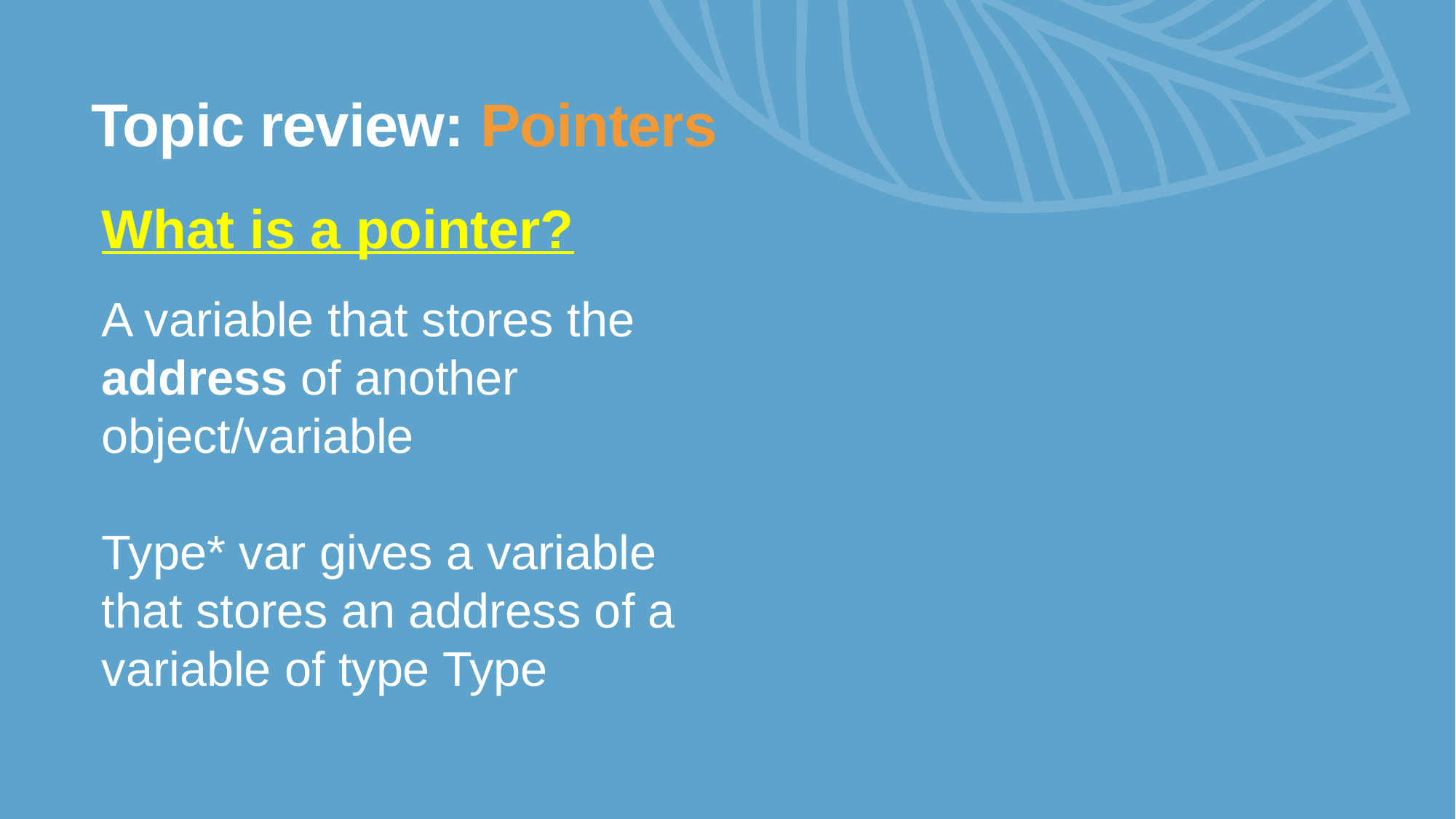

# Topic review: Pointers
What is a pointer?

A variable that stores the address of another object/variable

Type* var gives a variable that stores an address of a variable of type Type